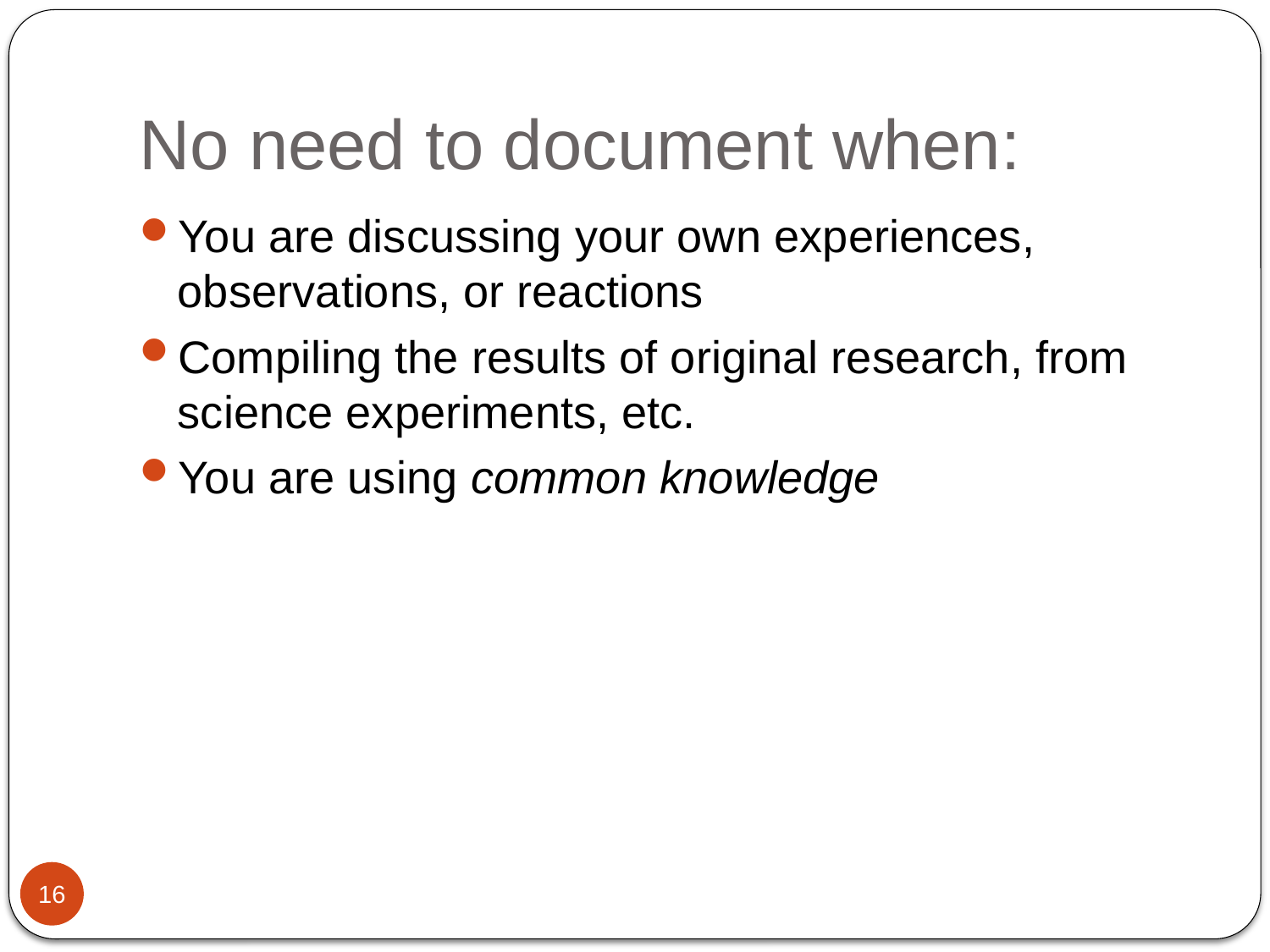

# No need to document when:
You are discussing your own experiences, observations, or reactions
Compiling the results of original research, from science experiments, etc.
You are using common knowledge
16